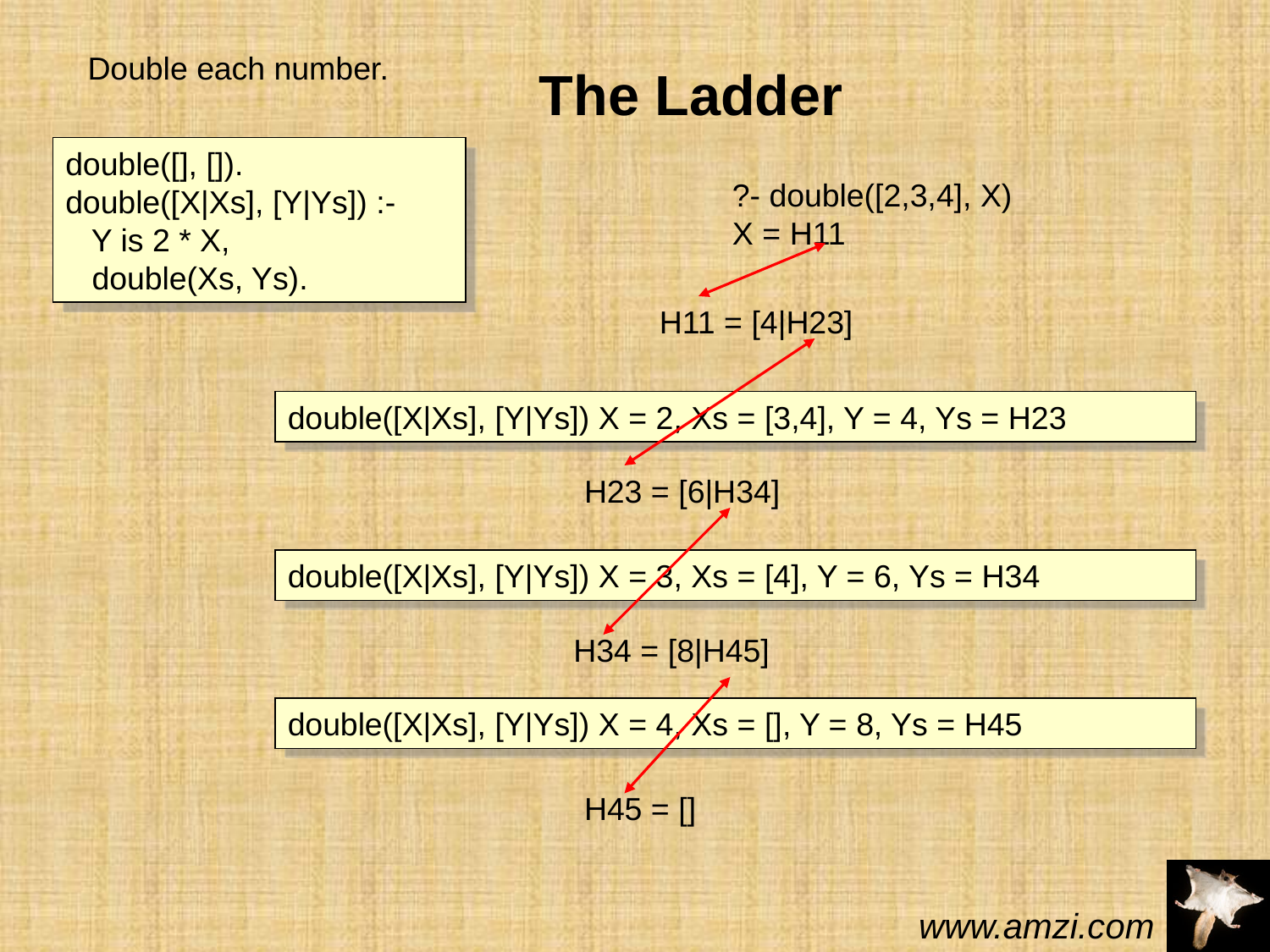

Double each number.
The Ladder
double([], []).
double([X|Xs], [Y|Ys]) :-
   Y is 2 * X,
   double(Xs, Ys).
?- double([2,3,4], X)
X = H11

H11 = [4|H23]

double([X|Xs], [Y|Ys]) X = 2, Xs = [3,4], Y = 4, Ys = H23
H23 = [6|H34]

double([X|Xs], [Y|Ys]) X = 3, Xs = [4], Y = 6, Ys = H34
H34 = [8|H45]

double([X|Xs], [Y|Ys]) X = 4, Xs = [], Y = 8, Ys = H45
H45 = []